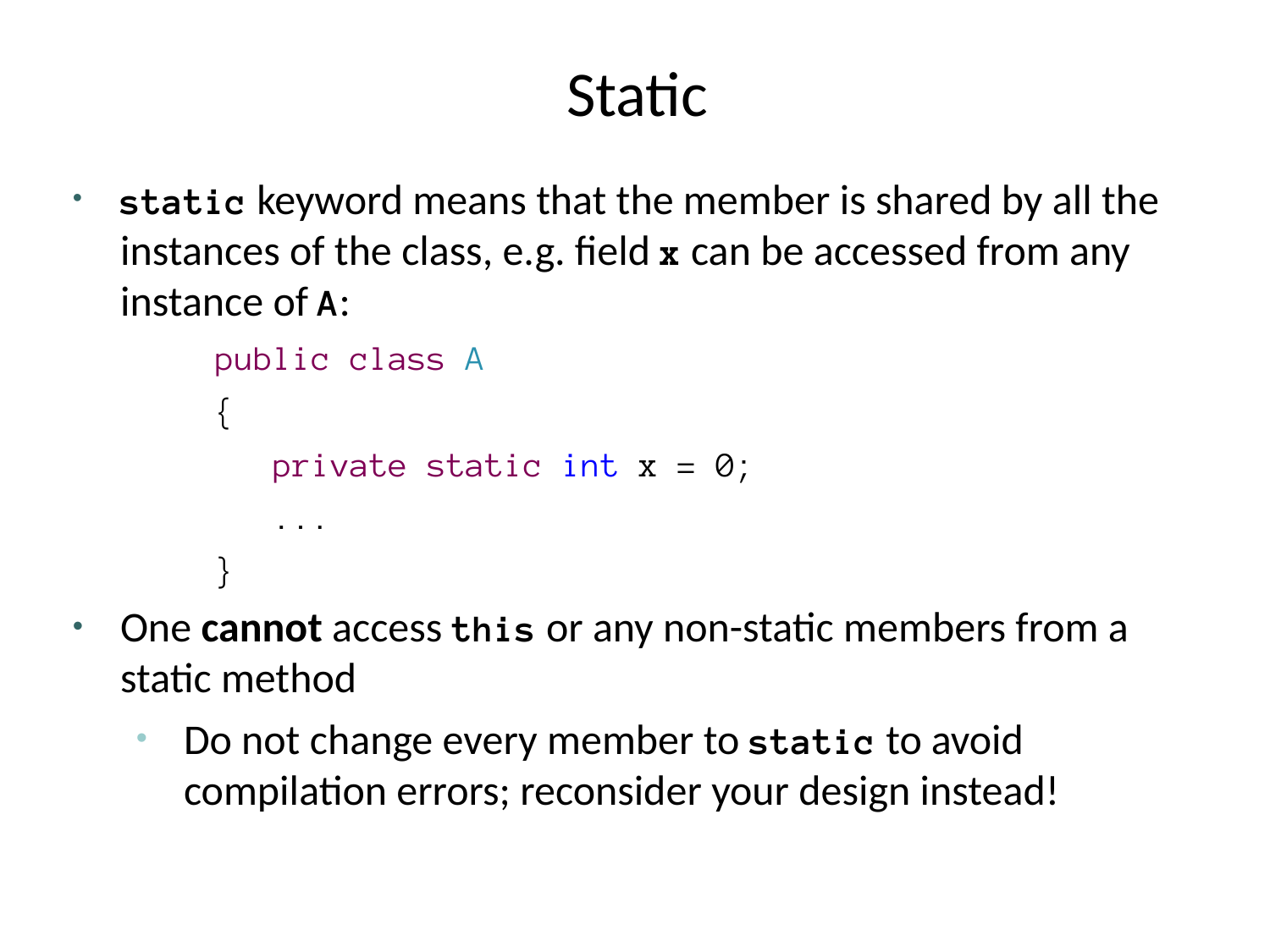

# Static
static keyword means that the member is shared by all the instances of the class, e.g. field x can be accessed from any instance of A:
	public class A
	{
	   private static int x = 0;
	   ...
	}
One cannot access this or any non-static members from a static method
Do not change every member to static to avoid compilation errors; reconsider your design instead!